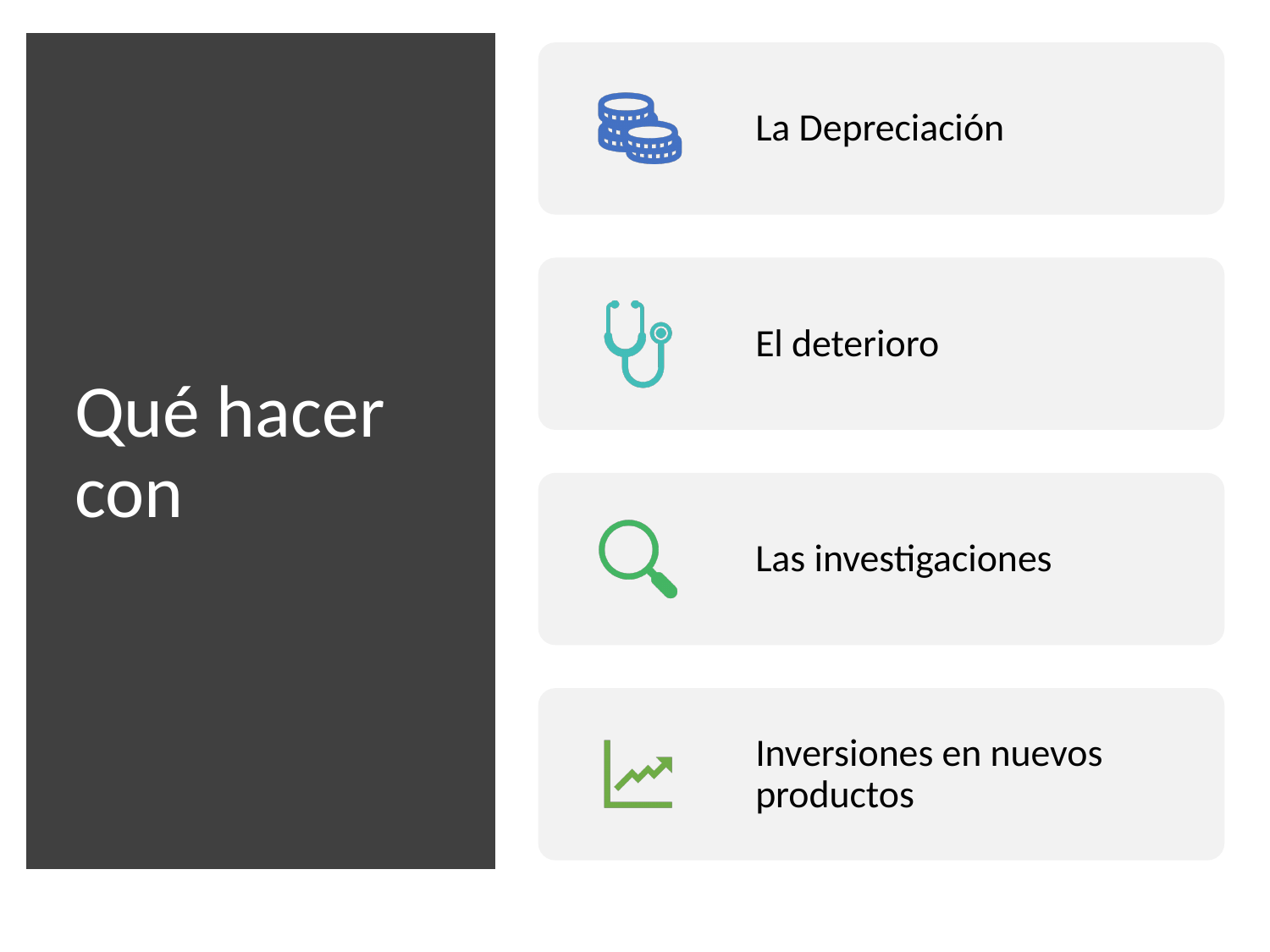

La Depreciación
El deterioro
Las investigaciones
Inversiones en nuevos productos
# Qué hacer con